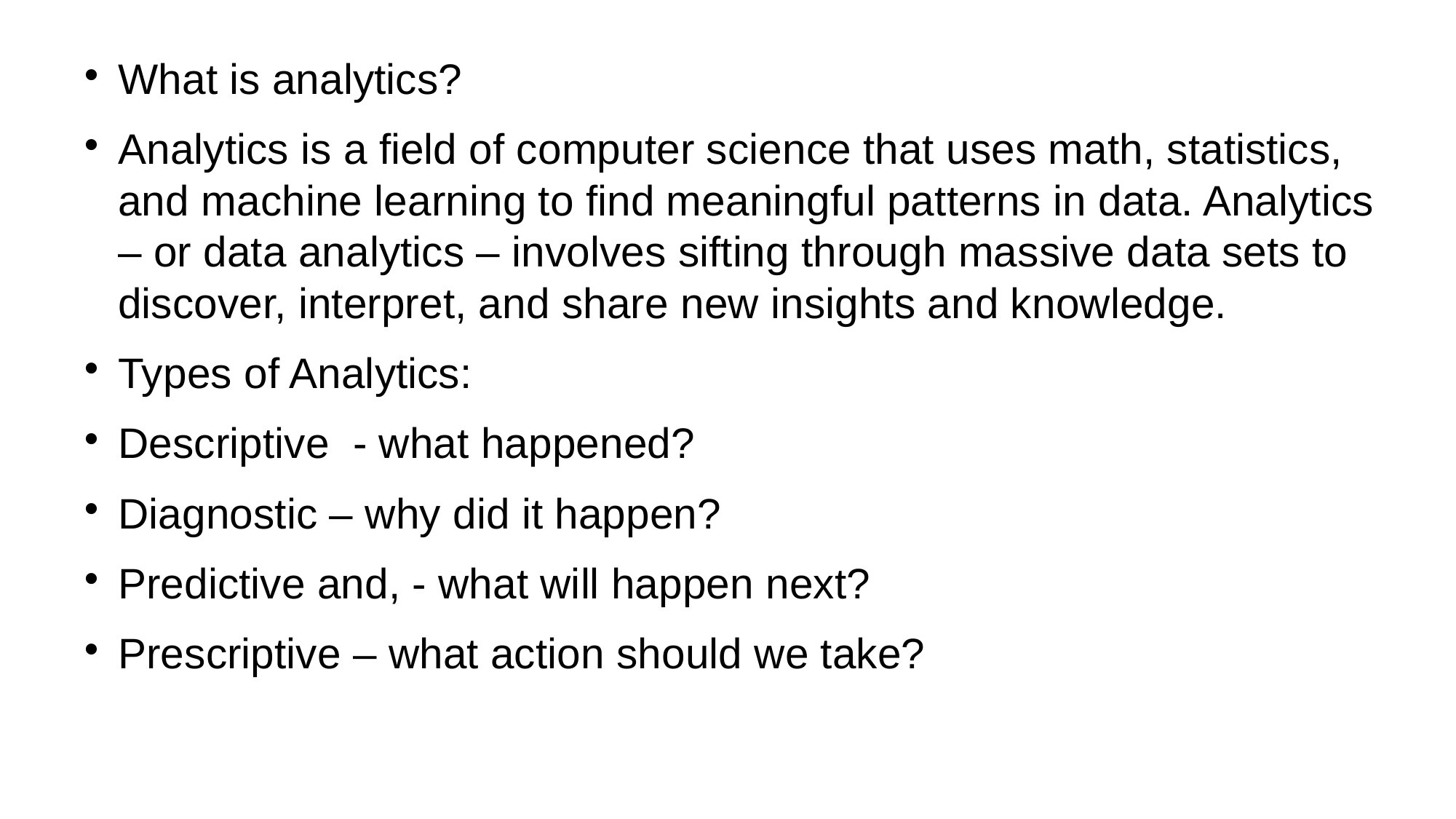

What is analytics?
Analytics is a field of computer science that uses math, statistics, and machine learning to find meaningful patterns in data. Analytics – or data analytics – involves sifting through massive data sets to discover, interpret, and share new insights and knowledge.
Types of Analytics:
Descriptive  - what happened?
Diagnostic – why did it happen?
Predictive and, - what will happen next?
Prescriptive – what action should we take?